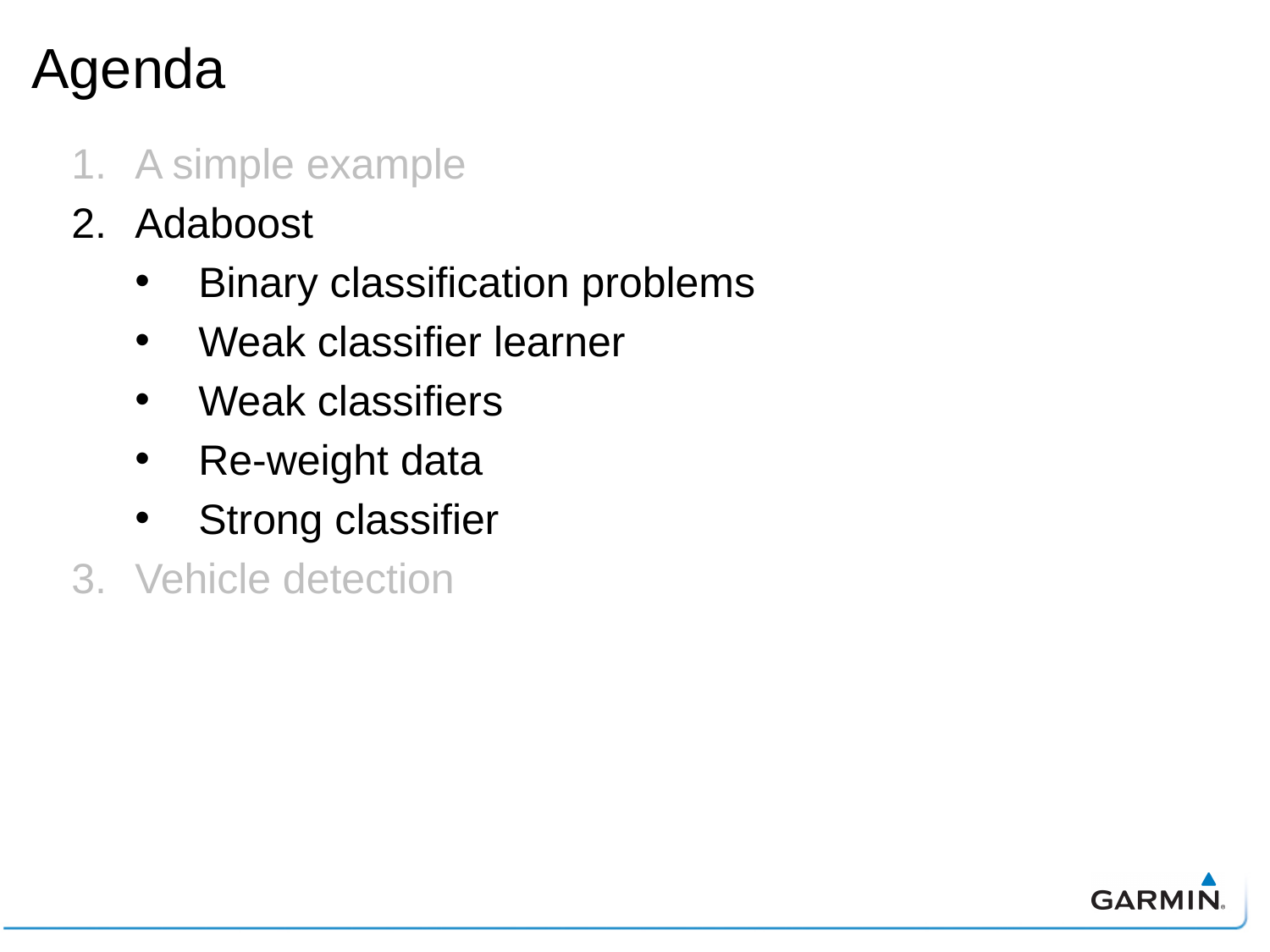

# Agenda
A simple example
Adaboost
Binary classification problems
Weak classifier learner
Weak classifiers
Re-weight data
Strong classifier
Vehicle detection